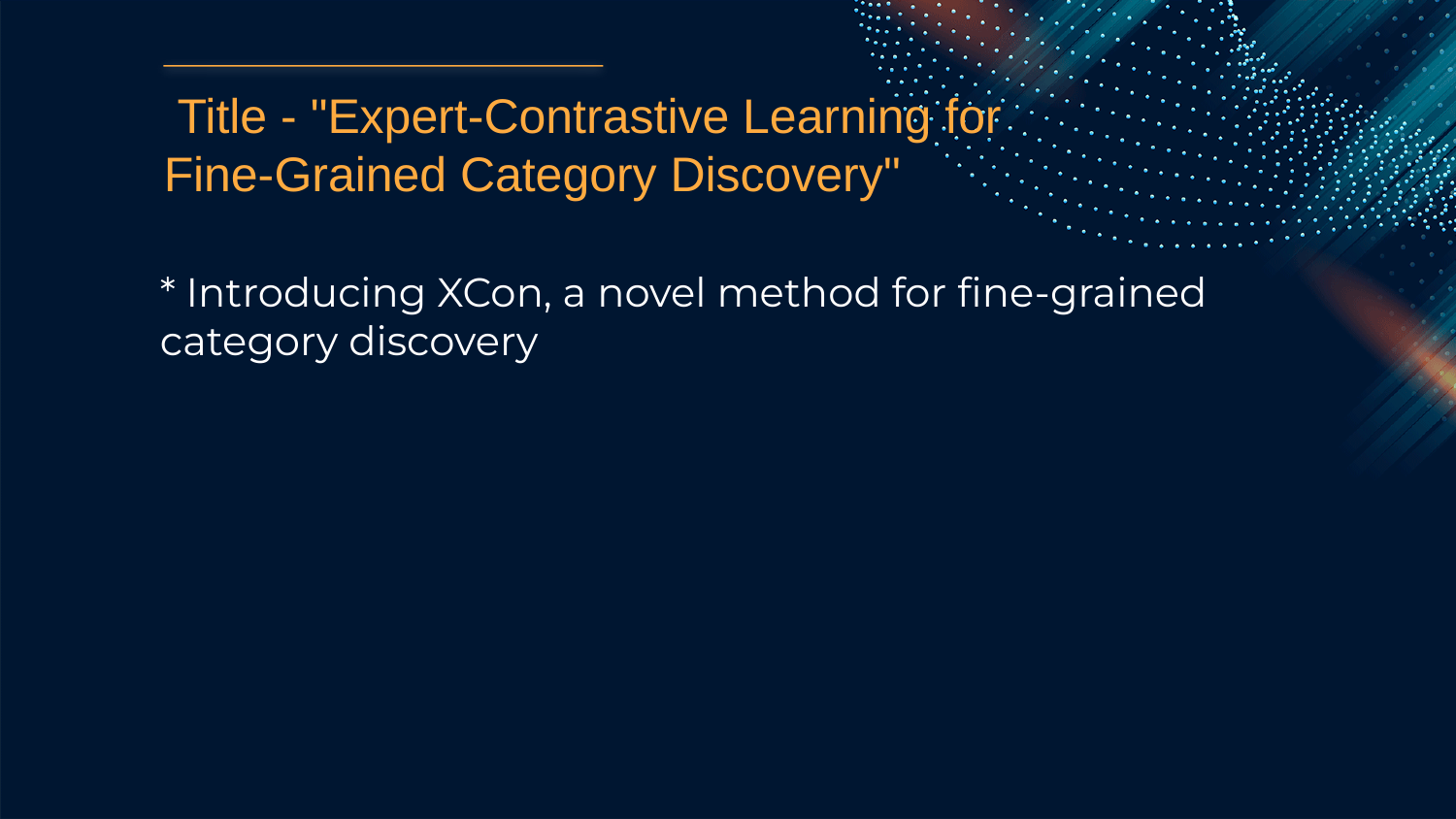

Title - "Expert-Contrastive Learning for Fine-Grained Category Discovery"

* Introducing XCon, a novel method for fine-grained category discovery